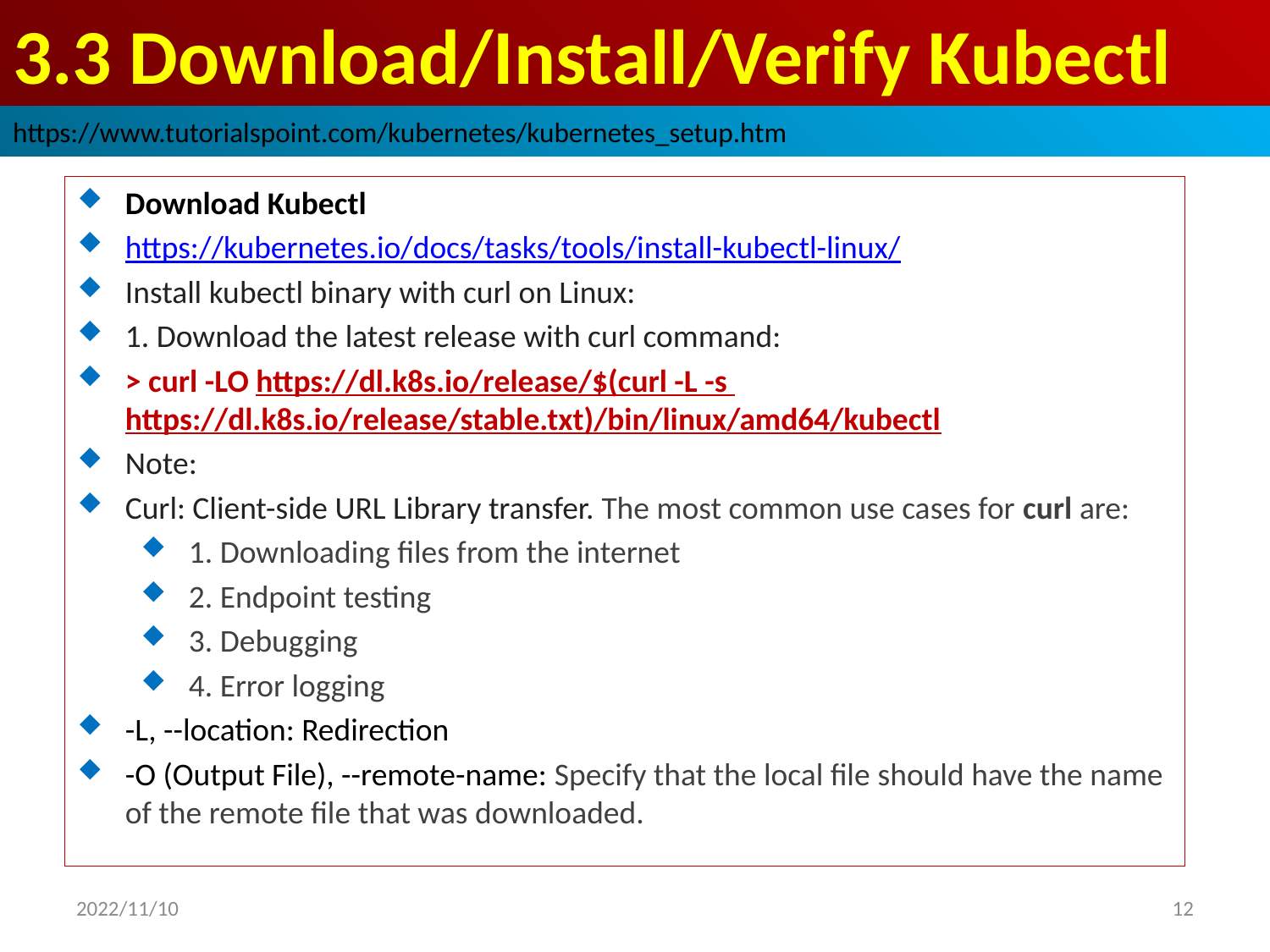

# 3.3 Download/Install/Verify Kubectl
https://www.tutorialspoint.com/kubernetes/kubernetes_setup.htm
Download Kubectl
https://kubernetes.io/docs/tasks/tools/install-kubectl-linux/
Install kubectl binary with curl on Linux:
1. Download the latest release with curl command:
> curl -LO https://dl.k8s.io/release/$(curl -L -s https://dl.k8s.io/release/stable.txt)/bin/linux/amd64/kubectl
Note:
Curl: Client-side URL Library transfer. The most common use cases for curl are:
1. Downloading files from the internet
2. Endpoint testing
3. Debugging
4. Error logging
-L, --location: Redirection
-O (Output File), --remote-name: Specify that the local file should have the name of the remote file that was downloaded.
2022/11/10
12